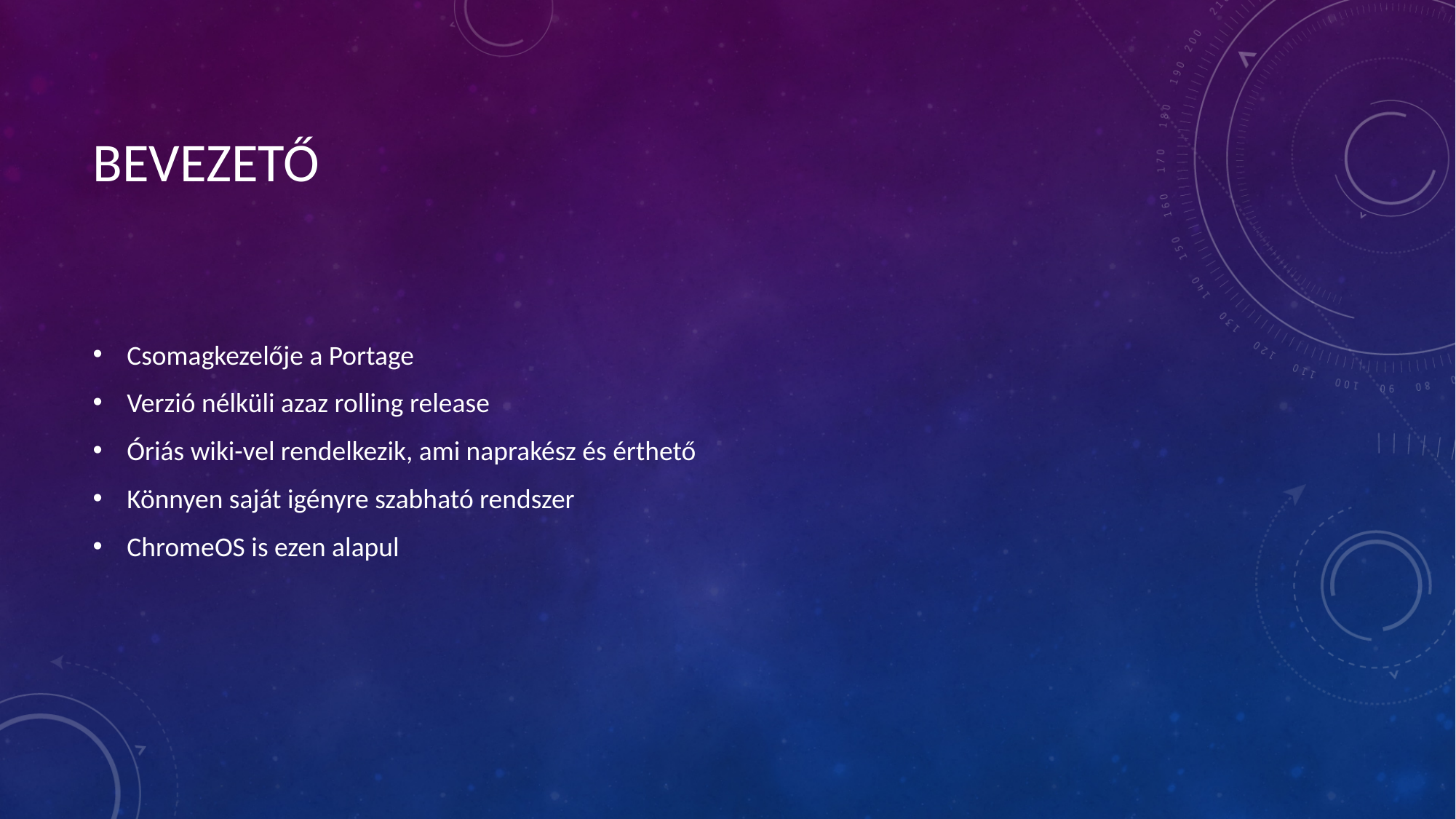

# Bevezető
Csomagkezelője a Portage
Verzió nélküli azaz rolling release
Óriás wiki-vel rendelkezik, ami naprakész és érthető
Könnyen saját igényre szabható rendszer
ChromeOS is ezen alapul